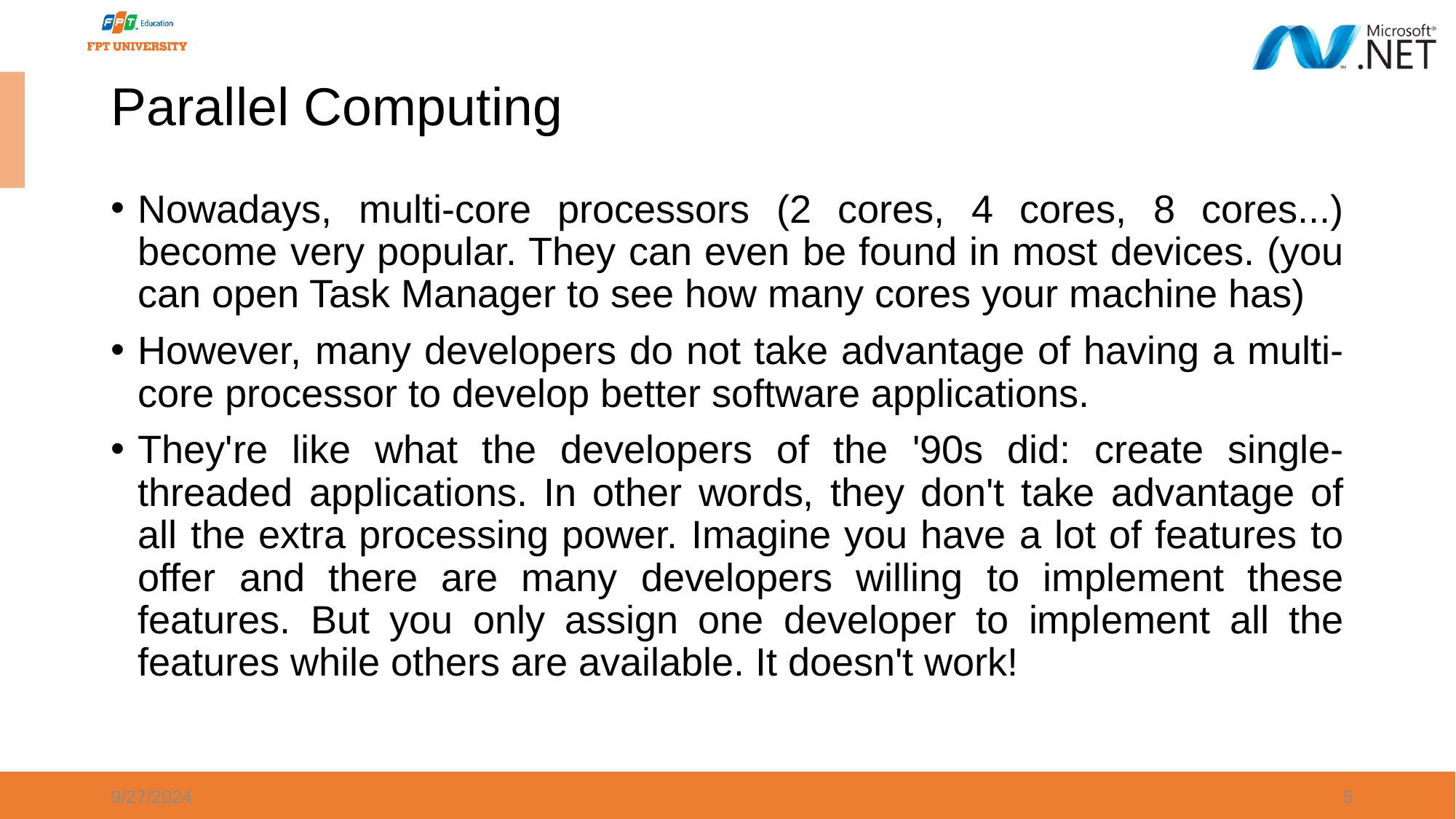

# Parallel Computing
Nowadays, multi-core processors (2 cores, 4 cores, 8 cores...) become very popular. They can even be found in most devices. (you can open Task Manager to see how many cores your machine has)
However, many developers do not take advantage of having a multi-core processor to develop better software applications.
They're like what the developers of the '90s did: create single-threaded applications. In other words, they don't take advantage of all the extra processing power. Imagine you have a lot of features to offer and there are many developers willing to implement these features. But you only assign one developer to implement all the features while others are available. It doesn't work!
9/27/2024
5